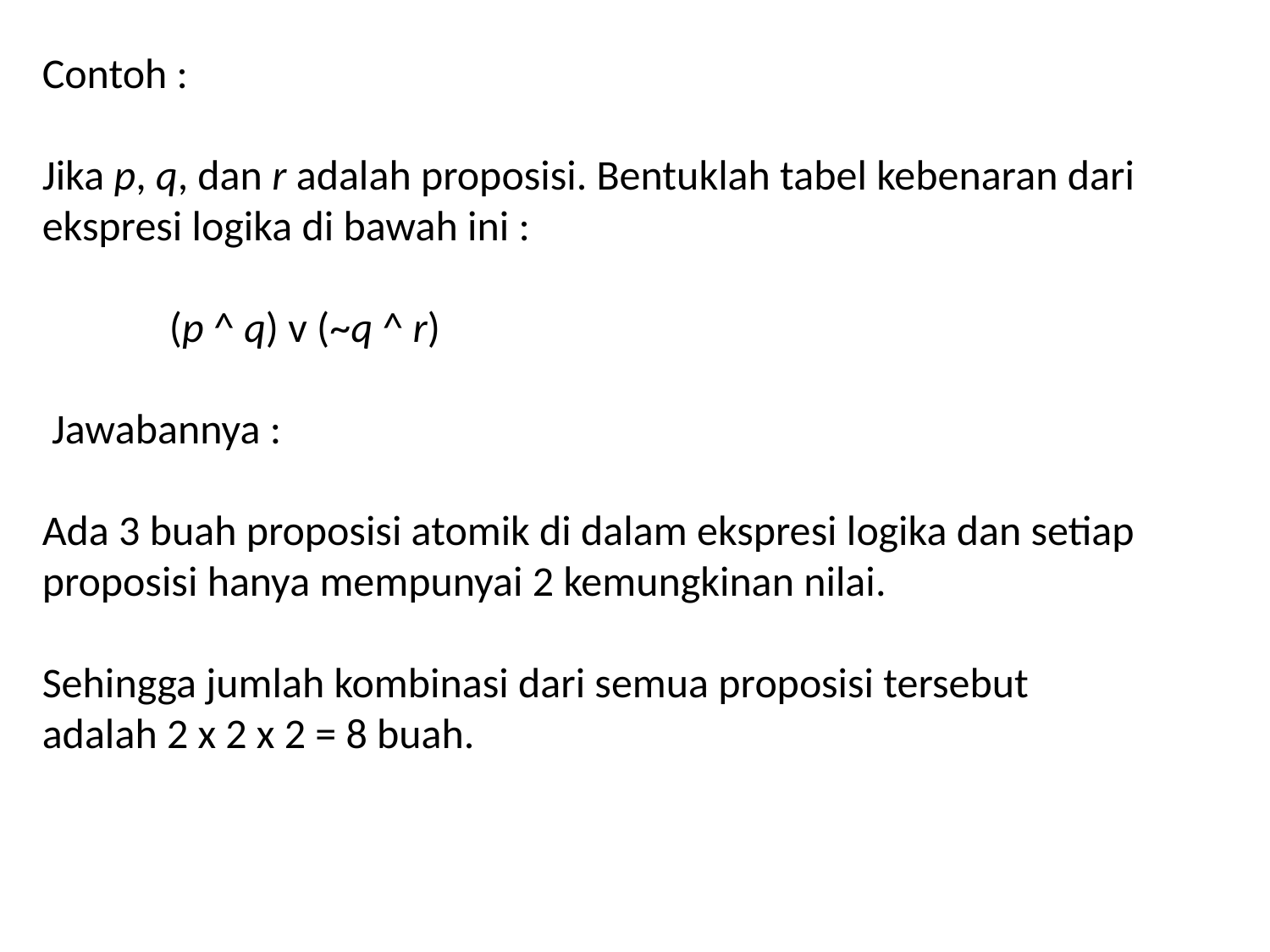

Contoh :

Jika p, q, dan r adalah proposisi. Bentuklah tabel kebenaran dari ekspresi logika di bawah ini :

	(p ^ q) v (~q ^ r)

 Jawabannya :

Ada 3 buah proposisi atomik di dalam ekspresi logika dan setiap proposisi hanya mempunyai 2 kemungkinan nilai.

Sehingga jumlah kombinasi dari semua proposisi tersebut
adalah 2 x 2 x 2 = 8 buah.